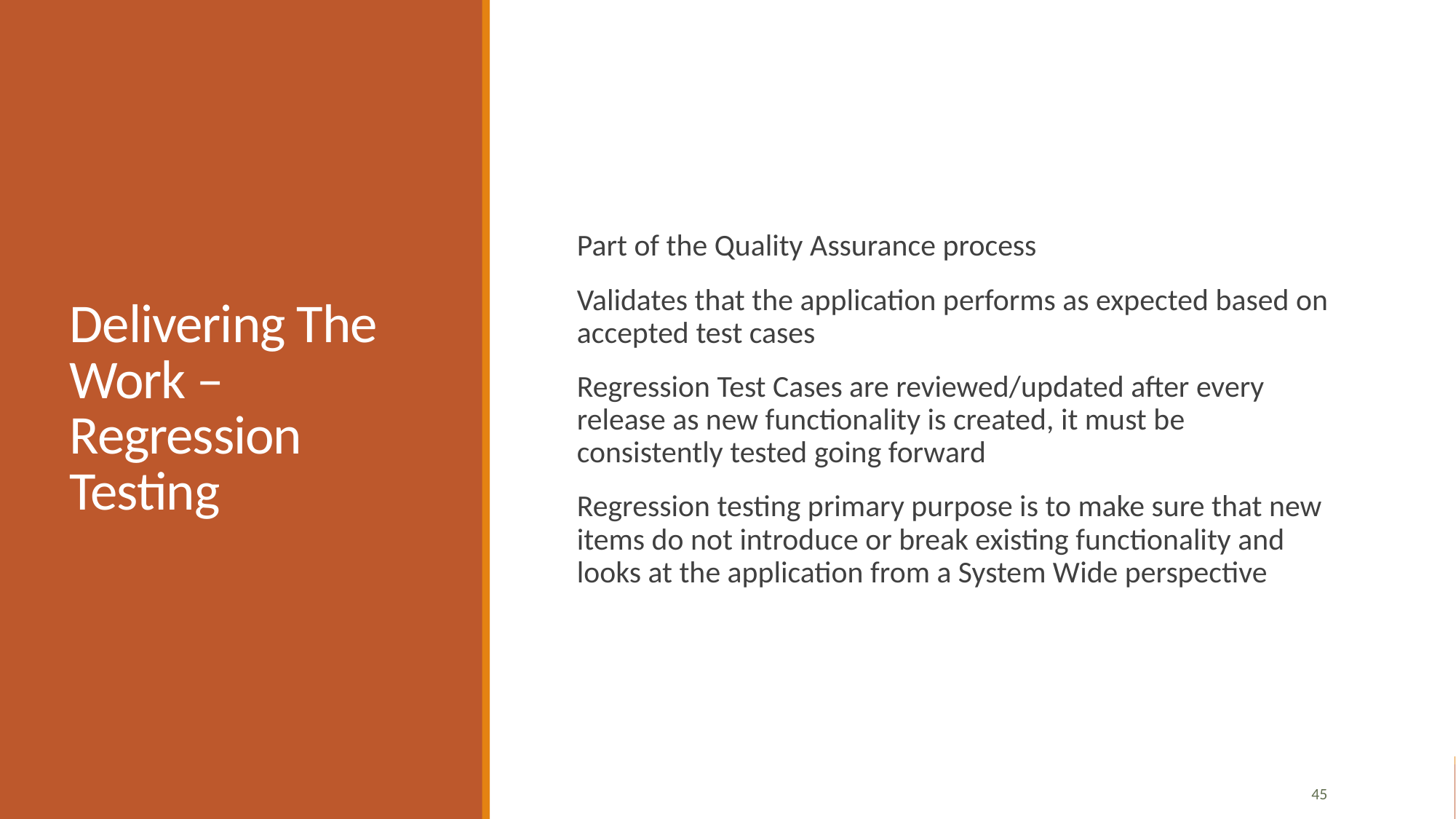

# Delivering The Work – Regression Testing
Part of the Quality Assurance process
Validates that the application performs as expected based on accepted test cases
Regression Test Cases are reviewed/updated after every release as new functionality is created, it must be consistently tested going forward
Regression testing primary purpose is to make sure that new items do not introduce or break existing functionality and looks at the application from a System Wide perspective
45